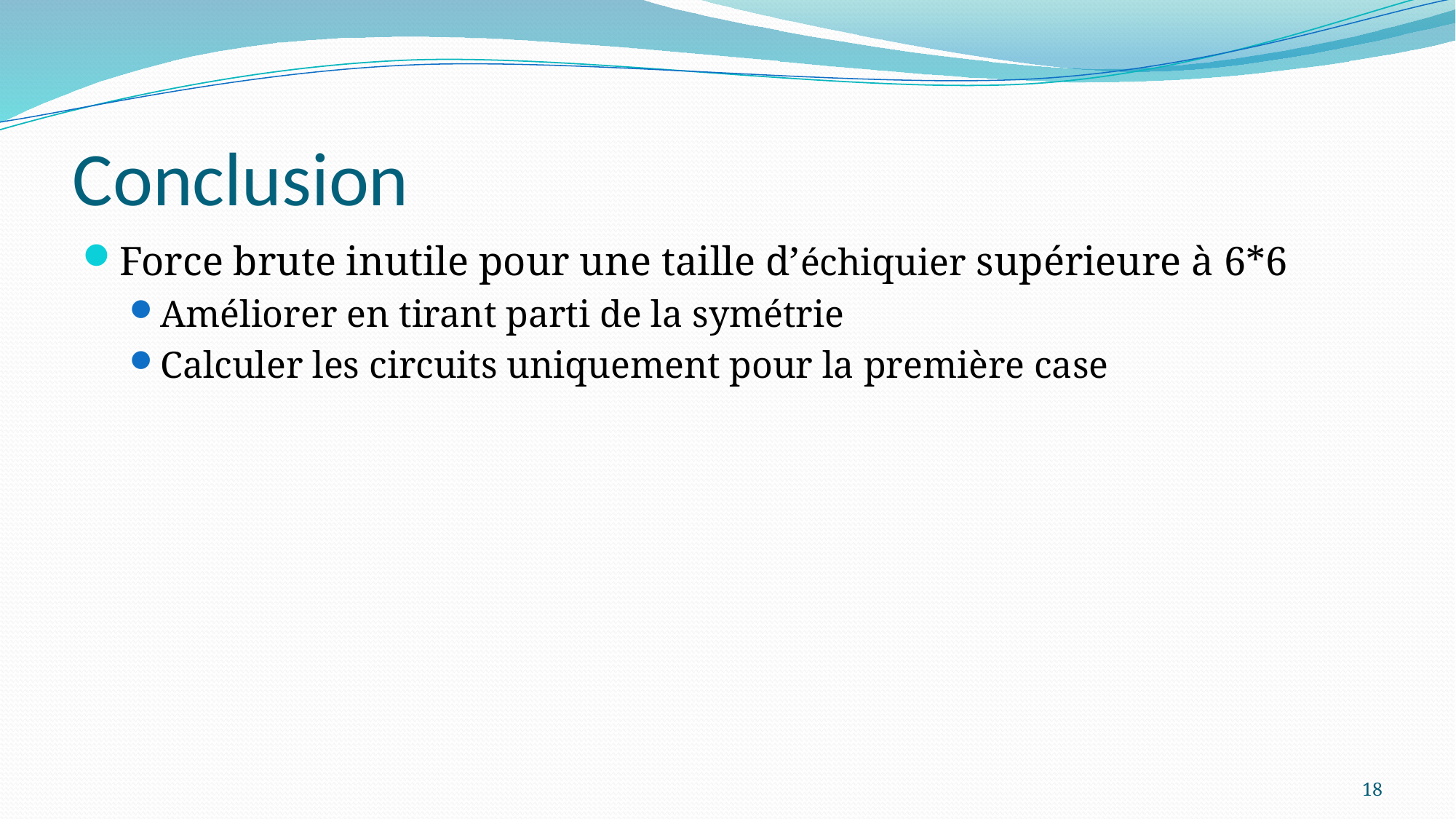

# Conclusion
Force brute inutile pour une taille d’échiquier supérieure à 6*6
Améliorer en tirant parti de la symétrie
Calculer les circuits uniquement pour la première case

18